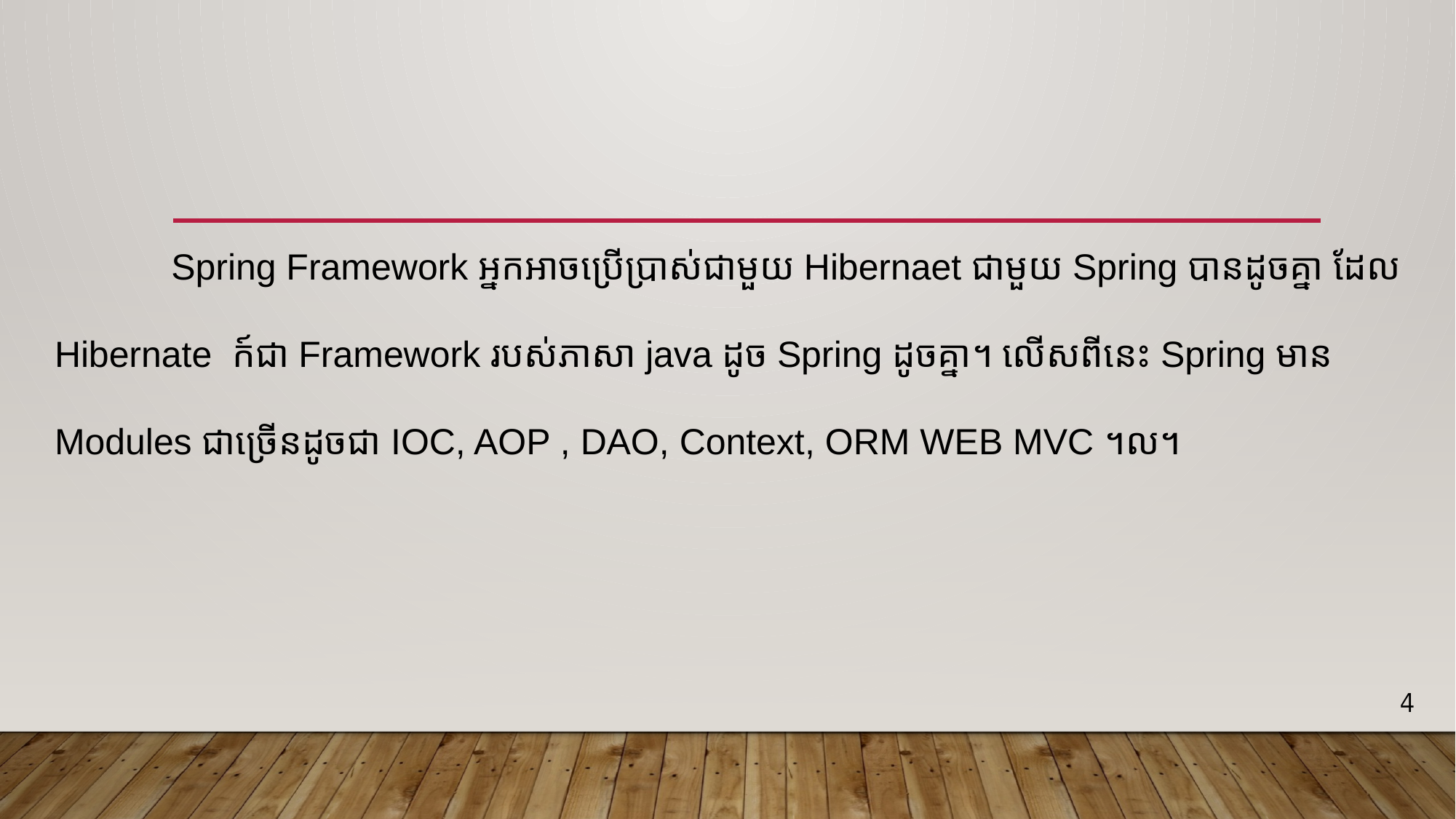

Spring Framework អ្នកអាចប្រើប្រាស់ជាមួយ Hibernaet ជាមួយ Spring បានដូចគ្នា ដែល

Hibernate  ក៍ជា Framework របស់ភាសា java ដូច Spring ដូចគ្នា។ លើសពីនេះ Spring មាន

Modules ជាច្រើនដូចជា IOC, AOP , DAO, Context, ORM WEB MVC ។ល។
4